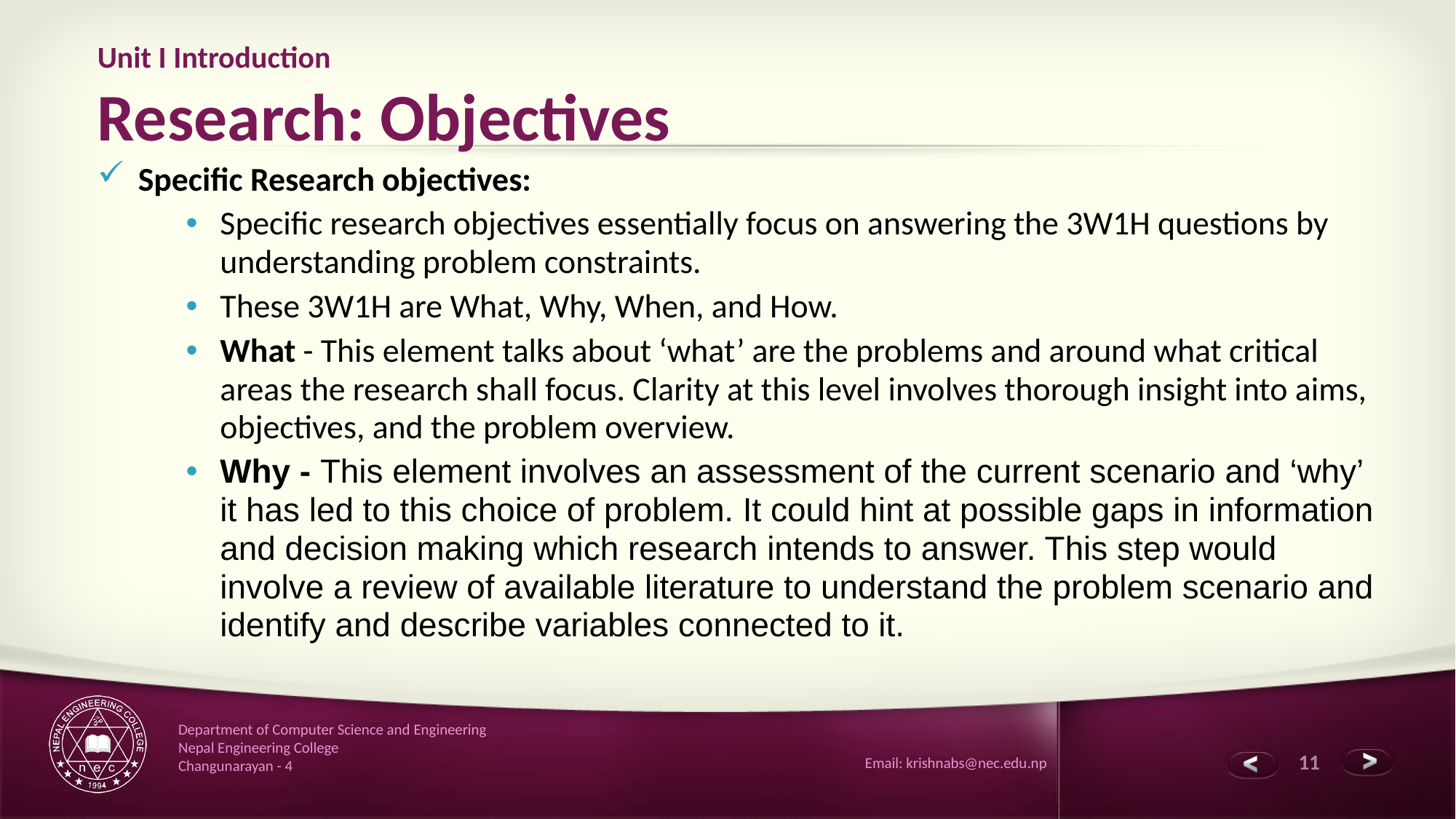

# Unit I Introduction Research: Objectives
Specific Research objectives:
Specific research objectives essentially focus on answering the 3W1H questions by understanding problem constraints.
These 3W1H are What, Why, When, and How.
What - This element talks about ‘what’ are the problems and around what critical areas the research shall focus. Clarity at this level involves thorough insight into aims, objectives, and the problem overview.
Why - This element involves an assessment of the current scenario and ‘why’ it has led to this choice of problem. It could hint at possible gaps in information and decision making which research intends to answer. This step would involve a review of available literature to understand the problem scenario and identify and describe variables connected to it.